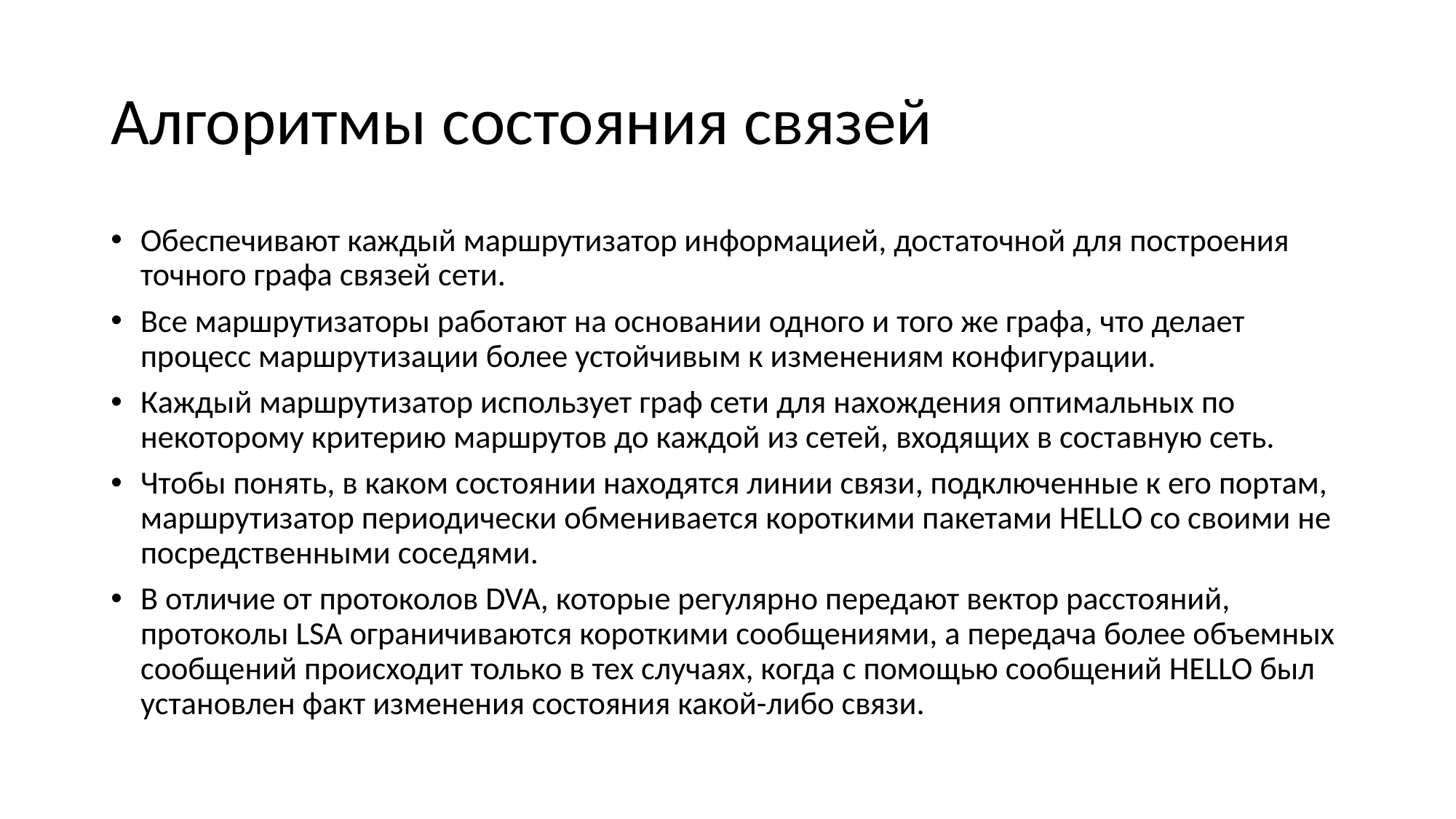

# Алгоритмы состояния связей
Обеспечивают каждый маршрутизатор информацией, достаточной для построения точного графа связей сети.
Все маршрутизаторы работают на основании одного и того же графа, что делает процесс маршрутизации более устойчивым к изменениям конфигурации.
Каждый маршрутизатор использует граф сети для нахождения оптимальных по некоторому критерию маршрутов до каждой из сетей, входящих в составную сеть.
Чтобы понять, в каком состоянии находятся линии связи, подключенные к его портам, маршрутизатор периодически обменивается короткими пакетами HELLO со своими не­ посредственными соседями.
В отличие от протоколов DVA, которые регулярно передают вектор расстояний, протоколы LSA ограничиваются короткими сообщениями, а передача более объемных сообщений происходит только в тех случаях, когда с помощью сообщений HELLO был установлен факт изменения состояния какой-либо связи.